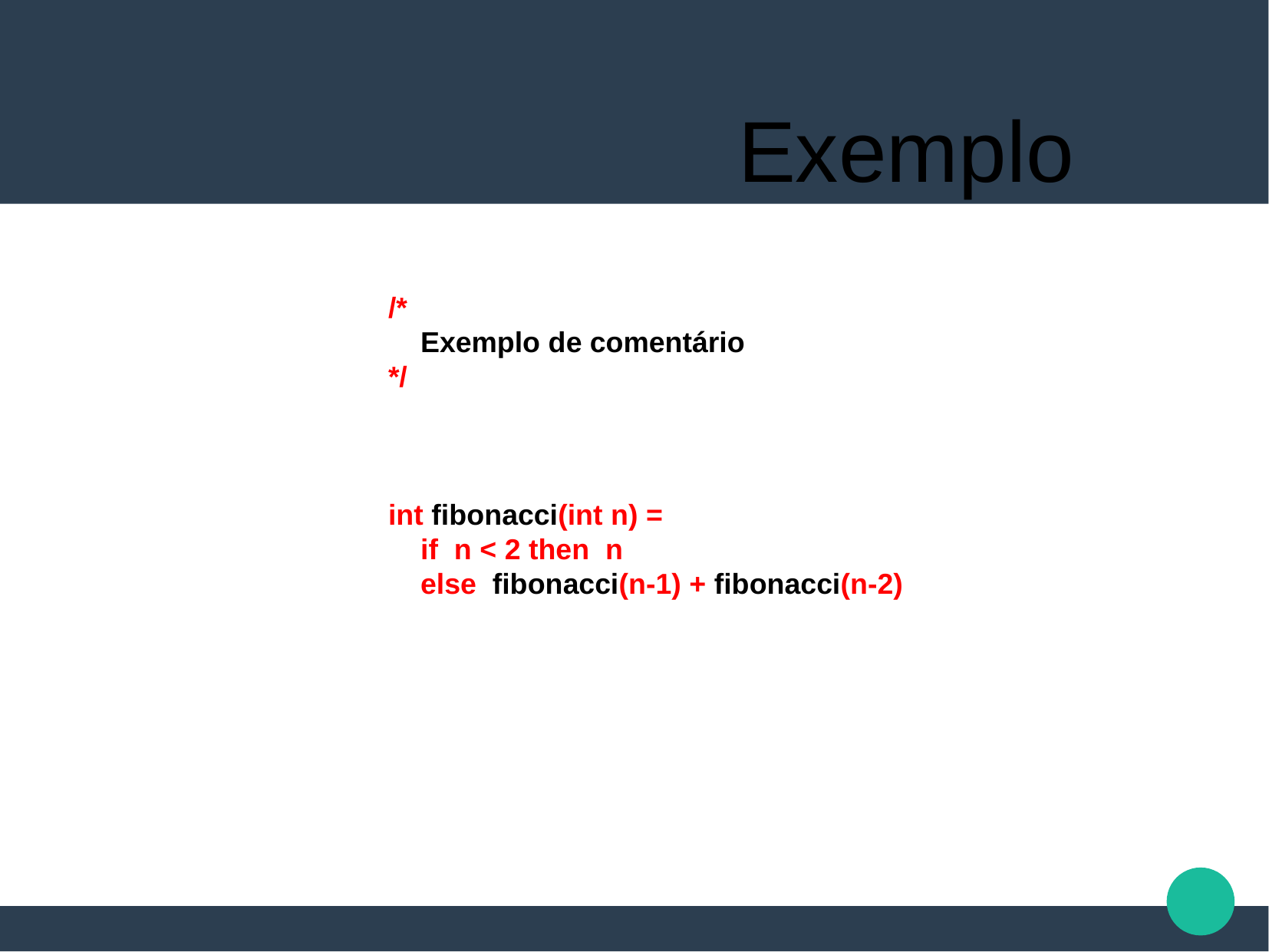

Exemplo

/*
    Exemplo de comentário
*/

int fibonacci(int n) =
    if  n < 2 then  n
    else  fibonacci(n-1) + fibonacci(n-2)